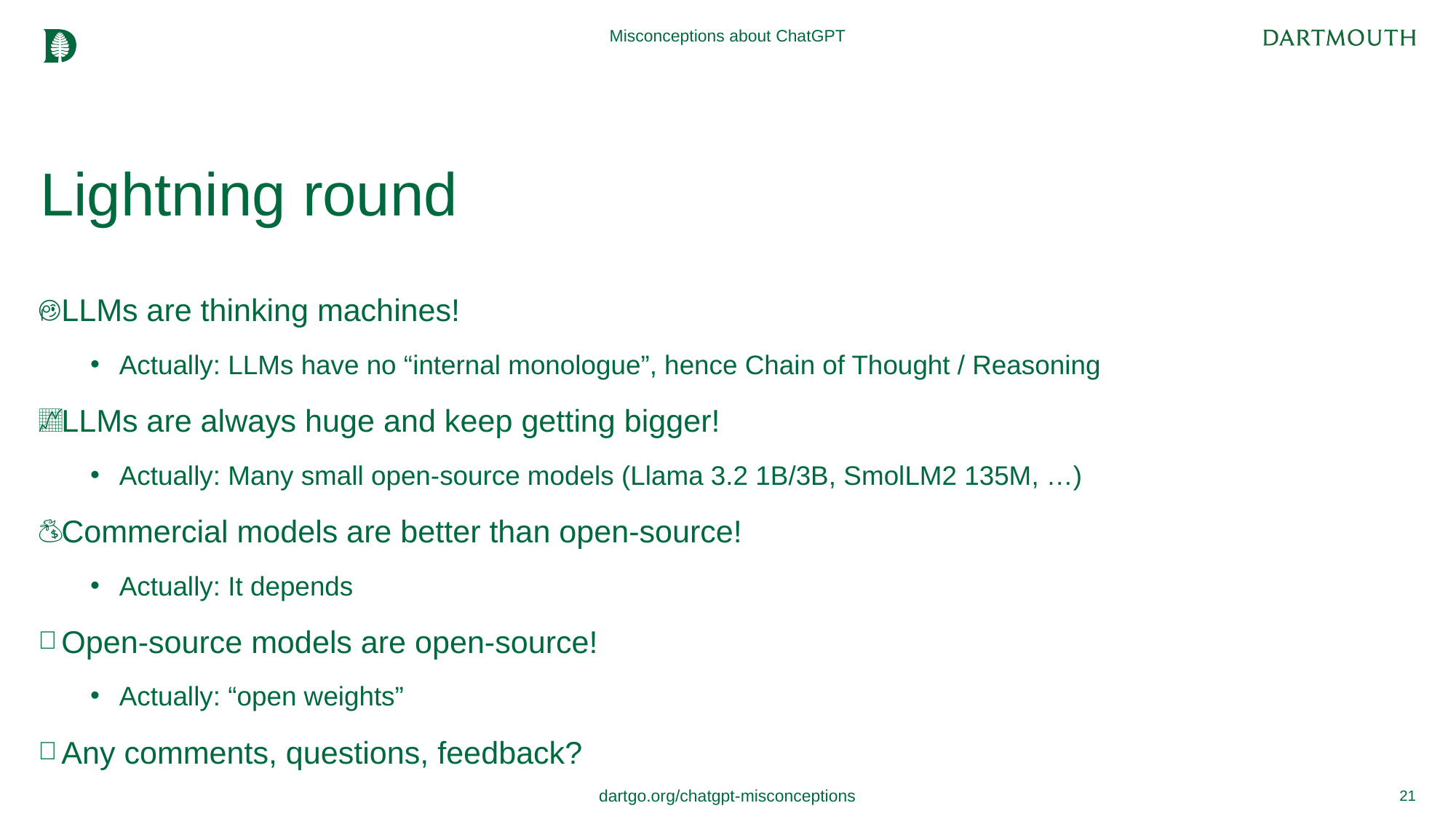

Misconceptions about ChatGPT
# Lightning round
LLMs are thinking machines!
Actually: LLMs have no “internal monologue”, hence Chain of Thought / Reasoning
LLMs are always huge and keep getting bigger!
Actually: Many small open-source models (Llama 3.2 1B/3B, SmolLM2 135M, …)
Commercial models are better than open-source!
Actually: It depends
Open-source models are open-source!
Actually: “open weights”
Any comments, questions, feedback?

21